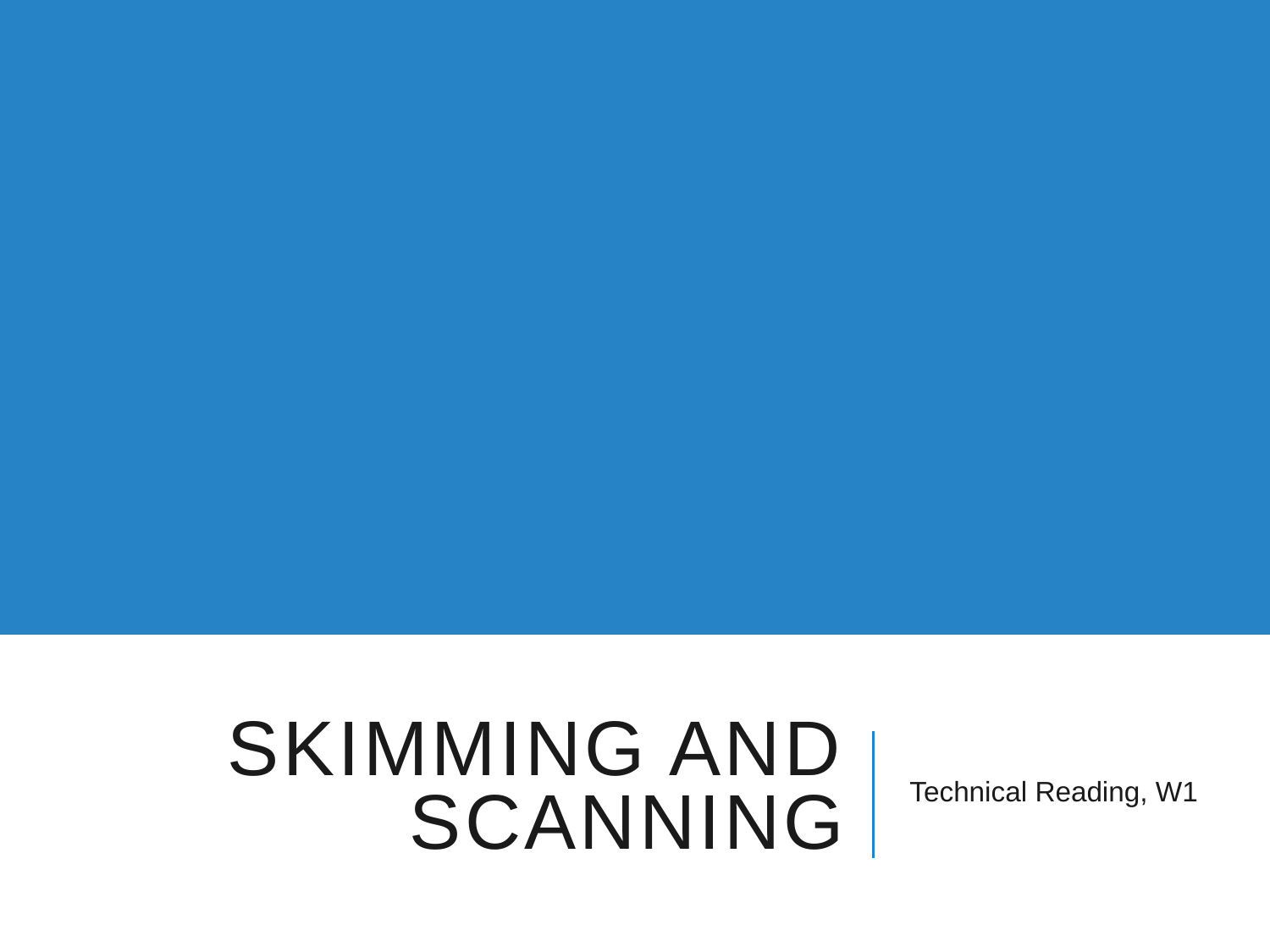

# Skimming and Scanning
Technical Reading, W1